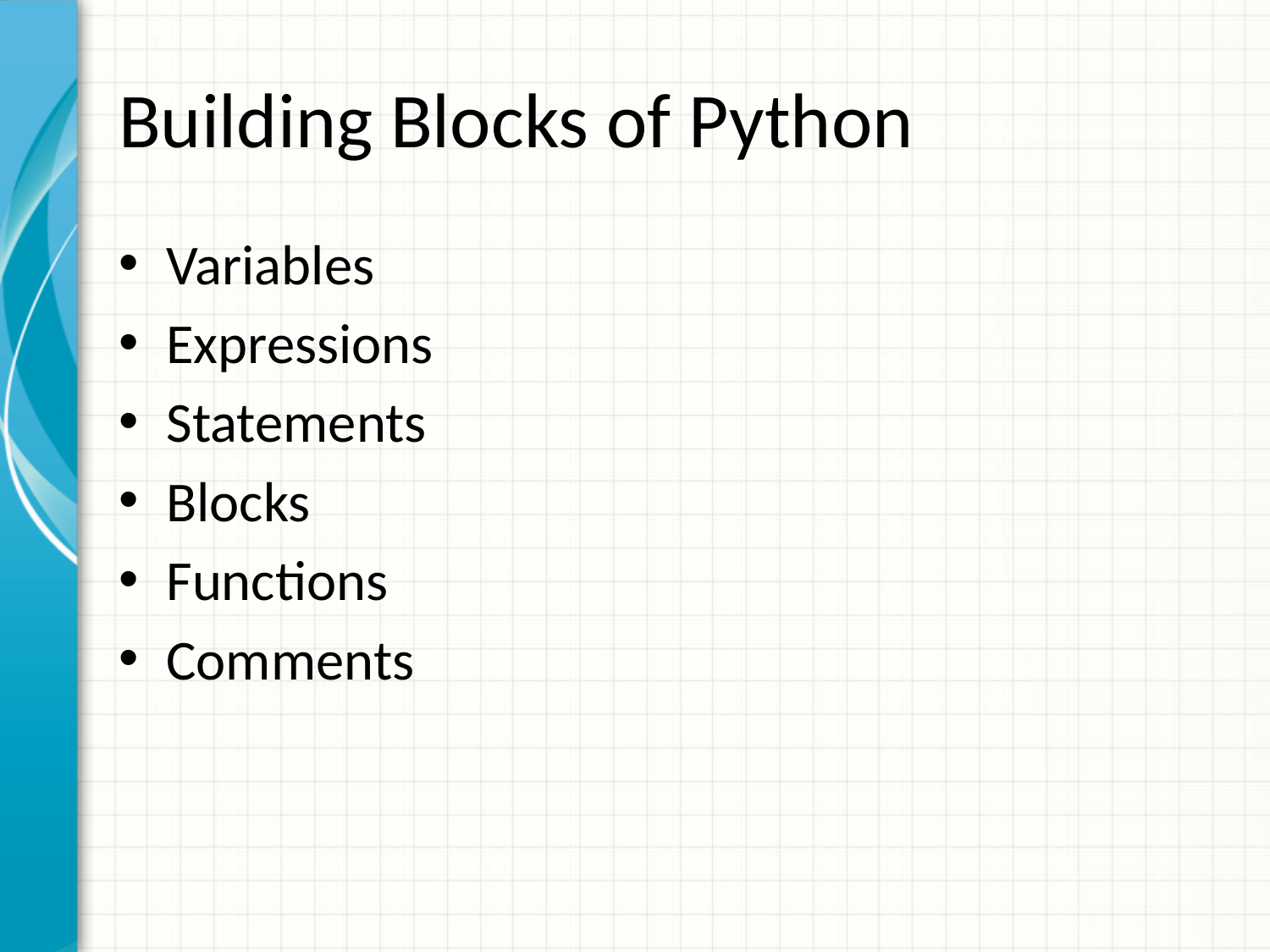

# Building Blocks of Python
Variables
Expressions
Statements
Blocks
Functions
Comments